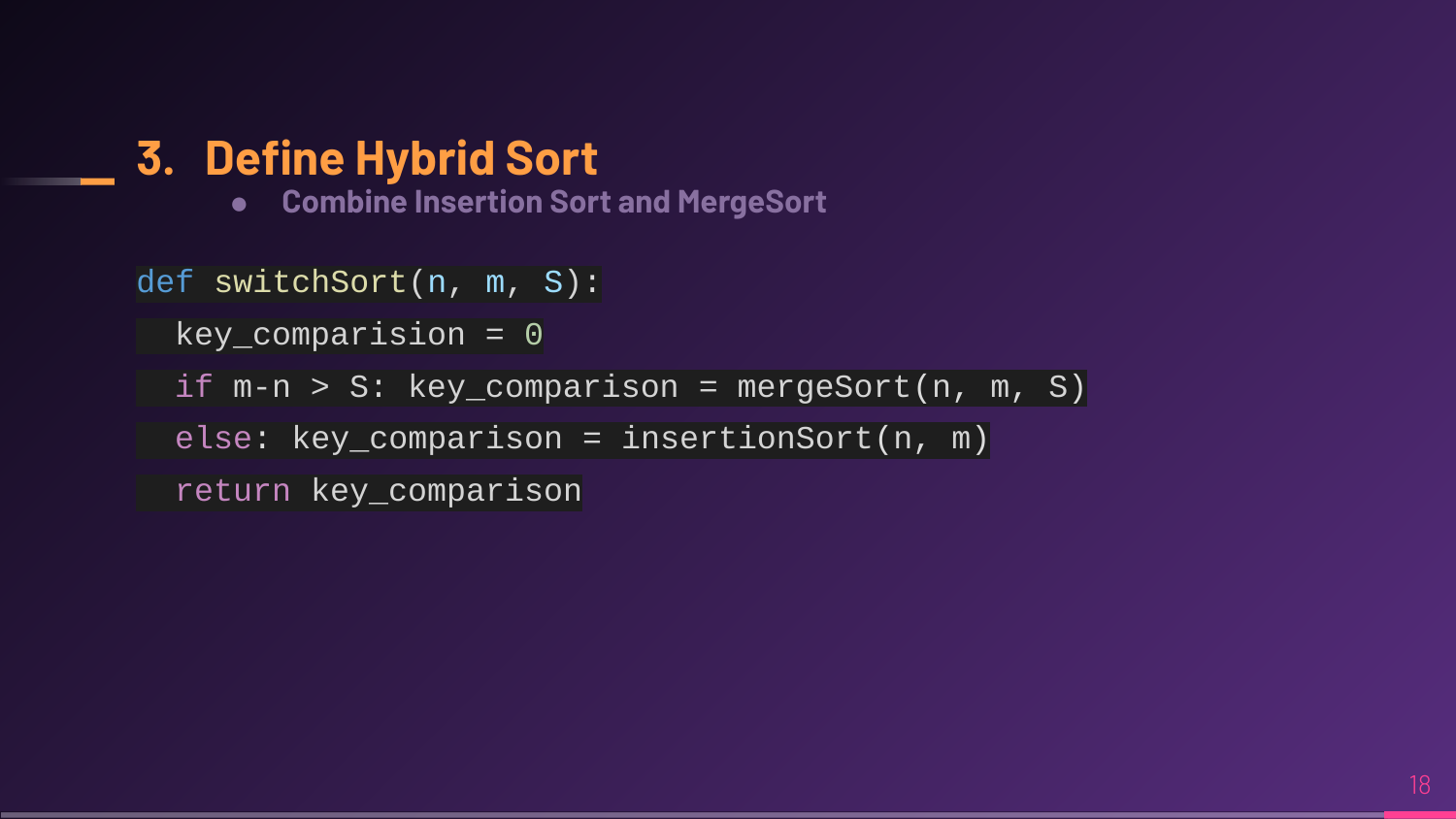

# 3.   Define Hybrid Sort
Combine Insertion Sort and MergeSort
def switchSort(n, m, S):
  key_comparision = 0
  if m-n > S: key_comparison = mergeSort(n, m, S)
  else: key_comparison = insertionSort(n, m)
  return key_comparison

18